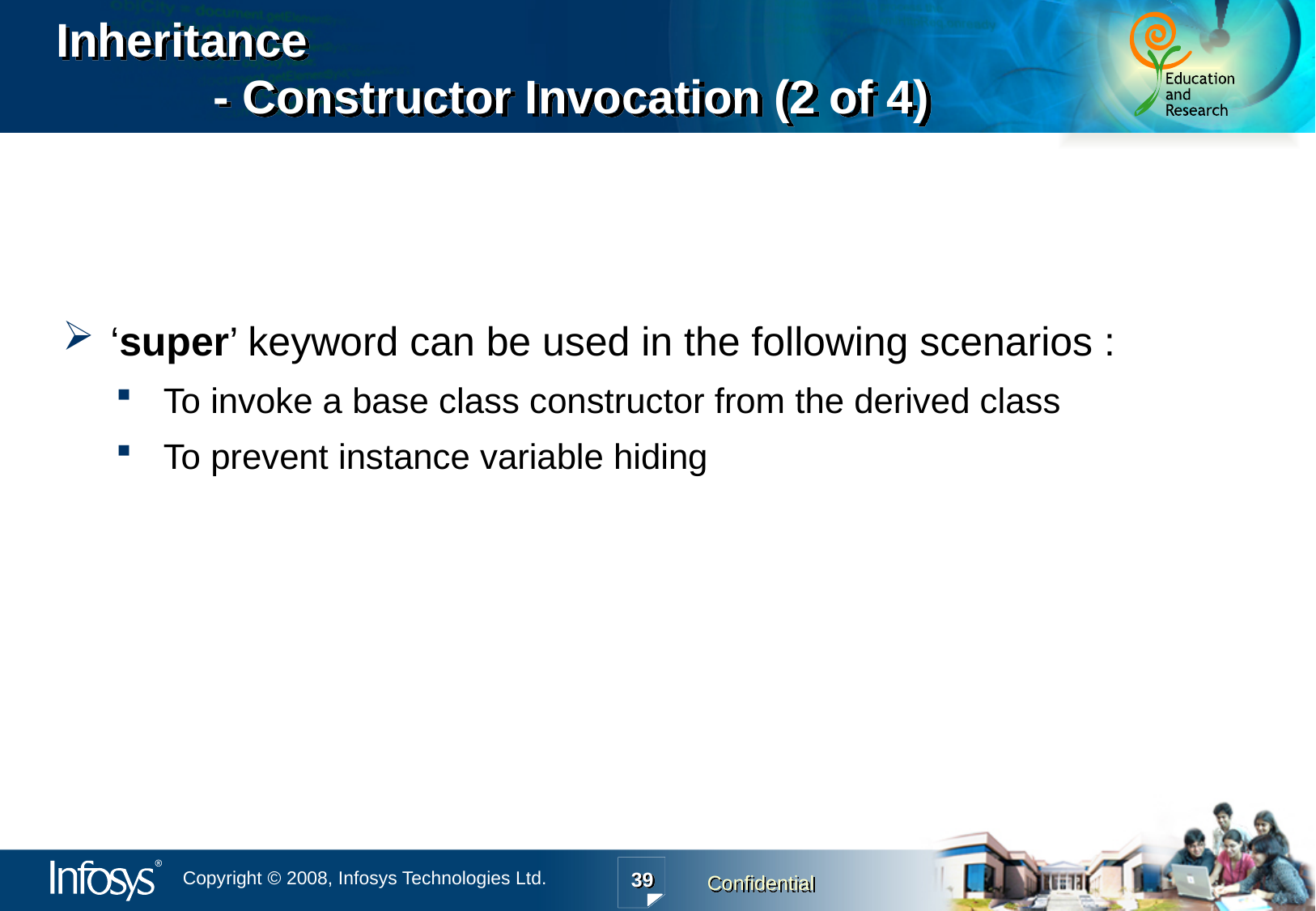

# Inheritance - Constructor Invocation (2 of 4)

‘super’ keyword can be used in the following scenarios :
To invoke a base class constructor from the derived class
To prevent instance variable hiding

39